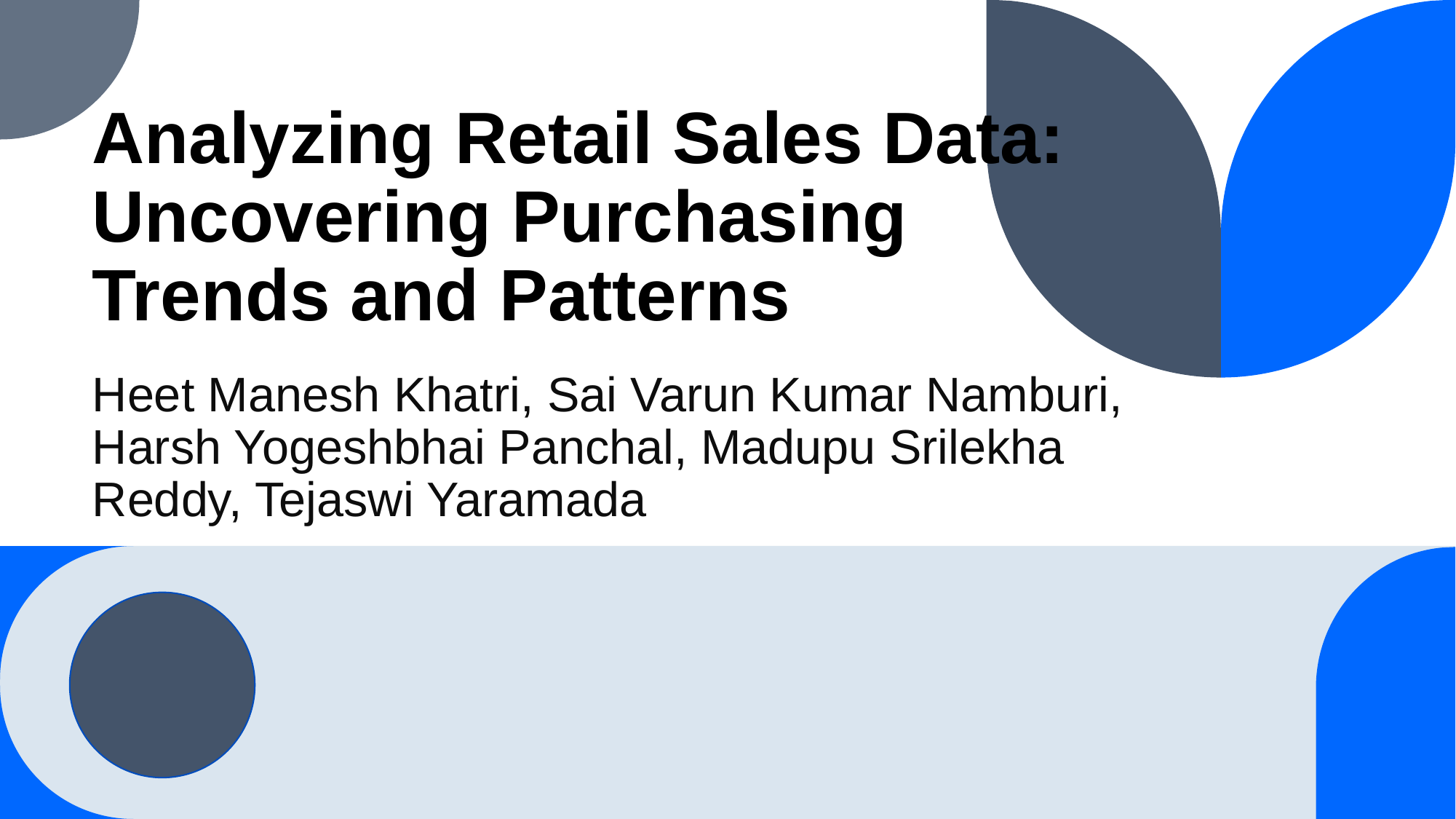

# Analyzing Retail Sales Data: Uncovering Purchasing Trends and Patterns
Heet Manesh Khatri, Sai Varun Kumar Namburi, Harsh Yogeshbhai Panchal, Madupu Srilekha Reddy, Tejaswi Yaramada